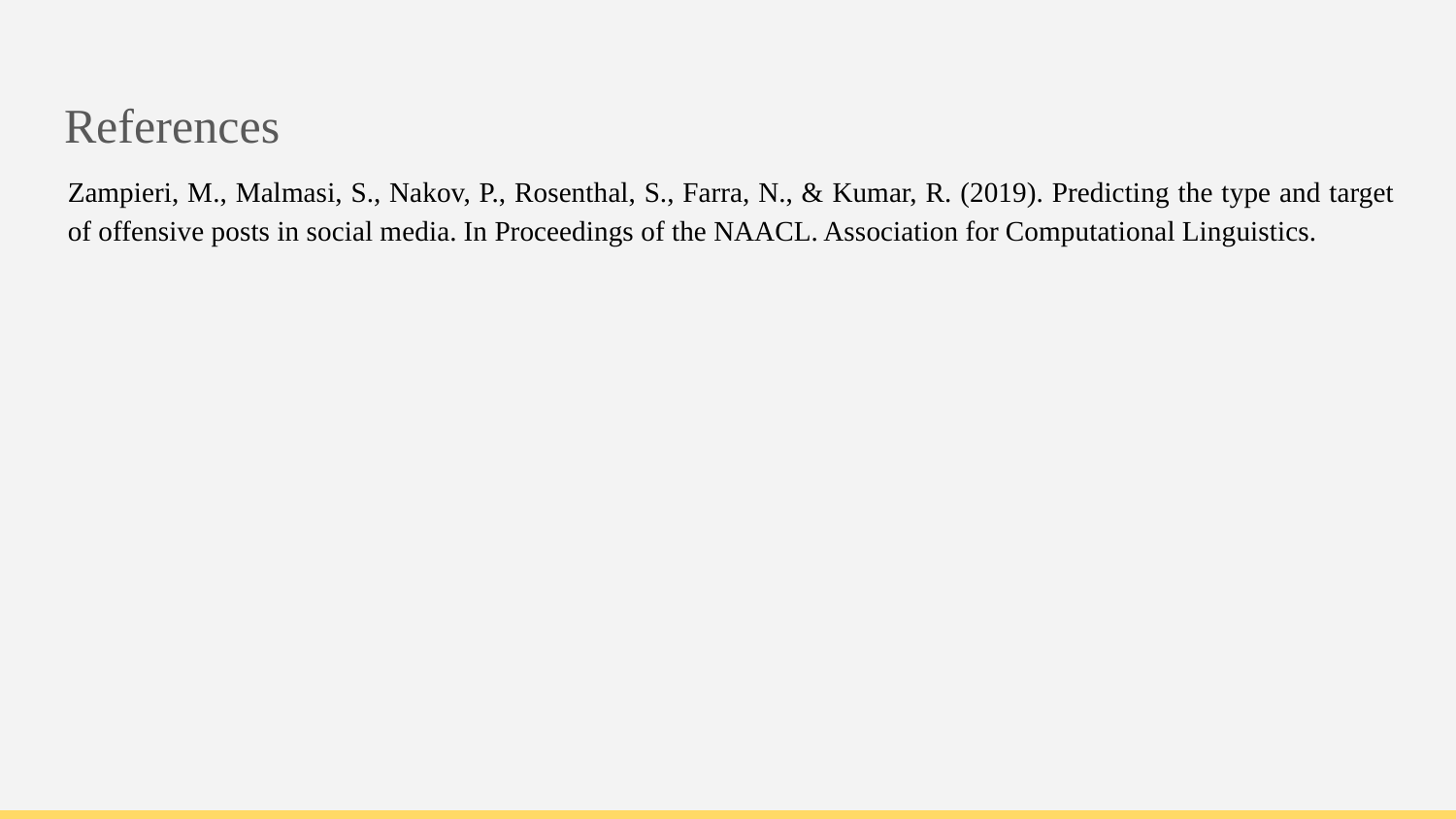

# References
Zampieri, M., Malmasi, S., Nakov, P., Rosenthal, S., Farra, N., & Kumar, R. (2019). Predicting the type and target of offensive posts in social media. In Proceedings of the NAACL. Association for Computational Linguistics.